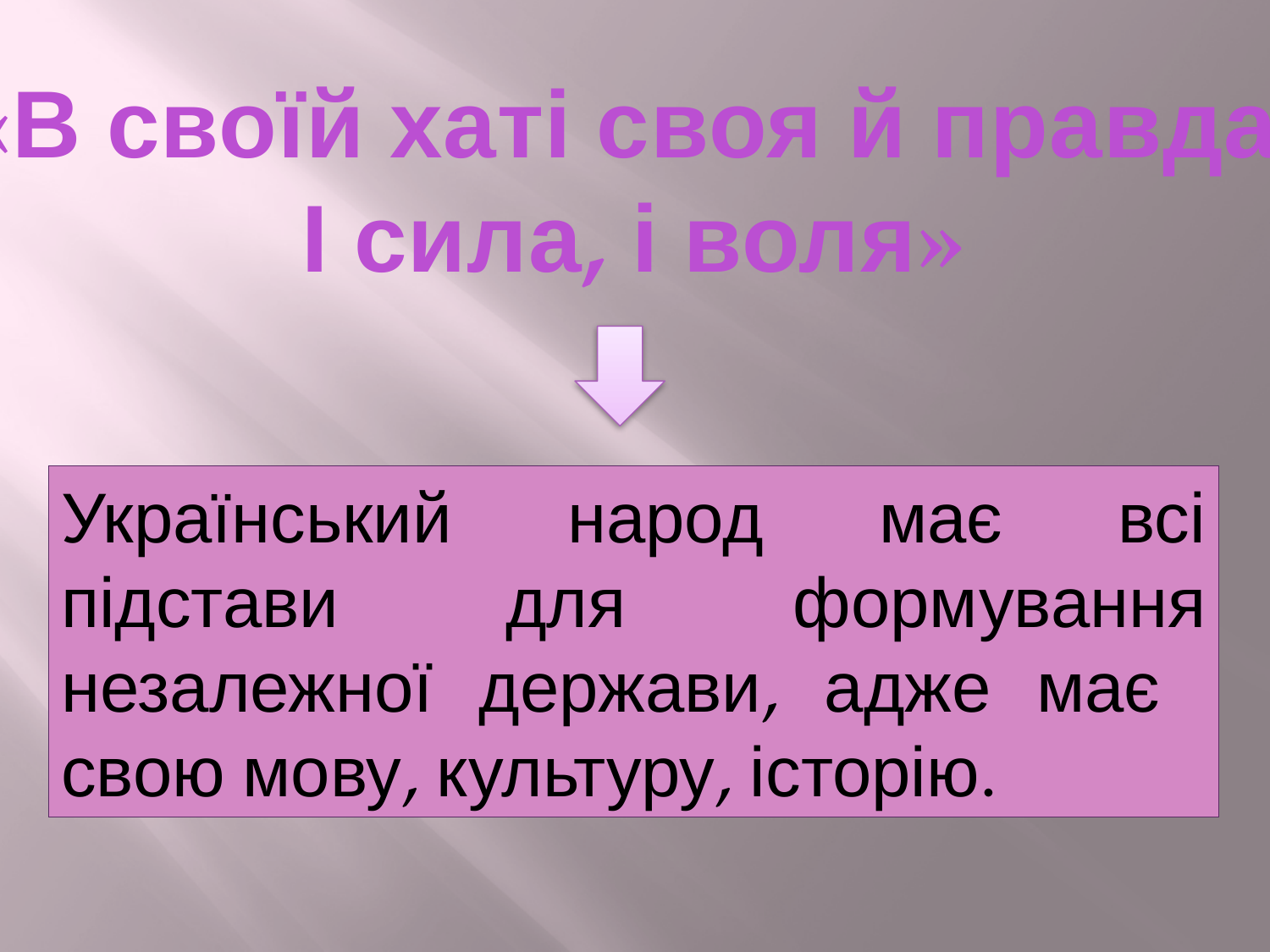

«В своїй хаті своя й правда,
І сила, і воля»

Український народ має всі підстави для формування незалежної держави, адже має  свою мову, культуру, історію.